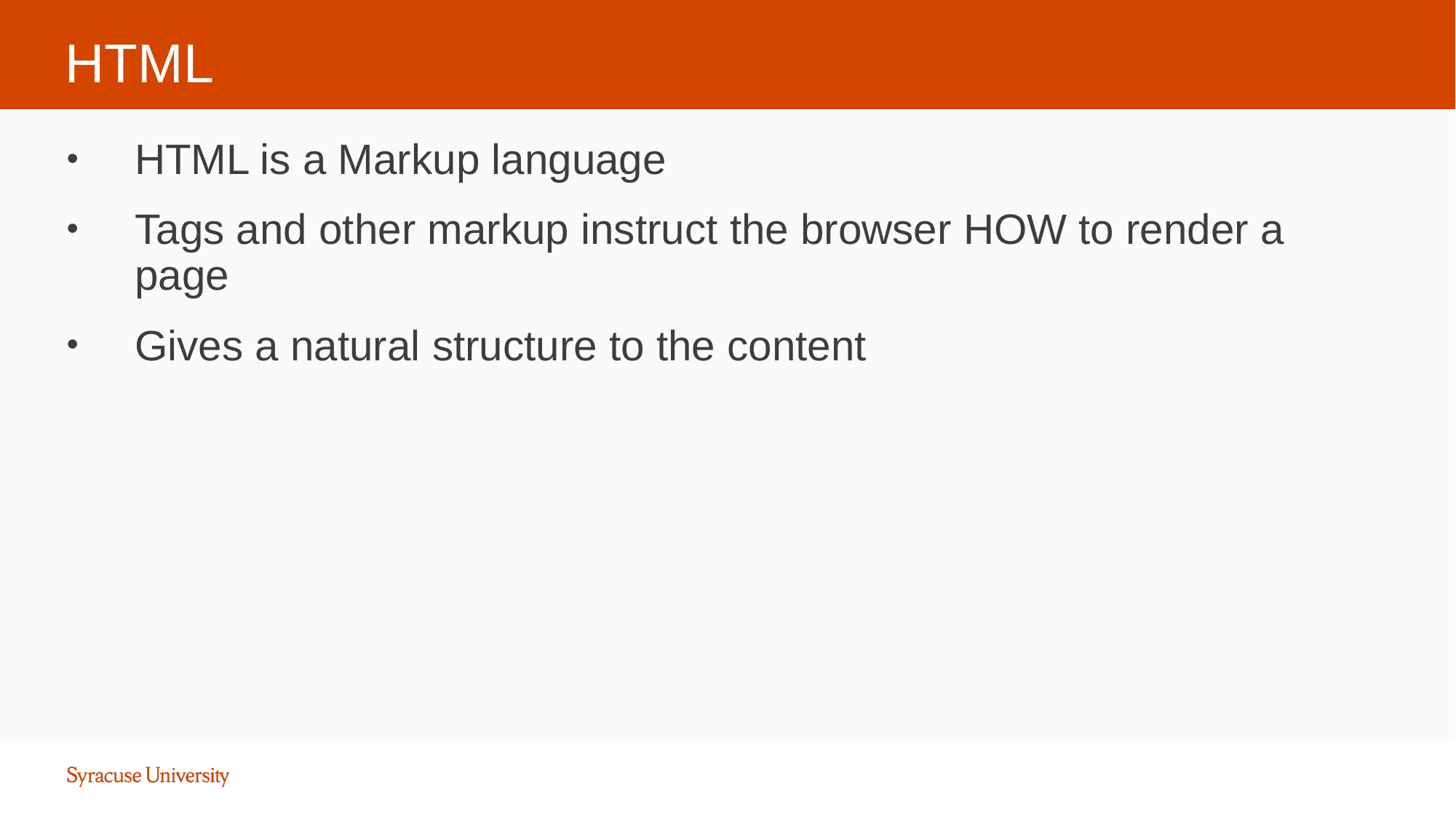

# HTML
HTML is a Markup language
Tags and other markup instruct the browser HOW to render a page
Gives a natural structure to the content